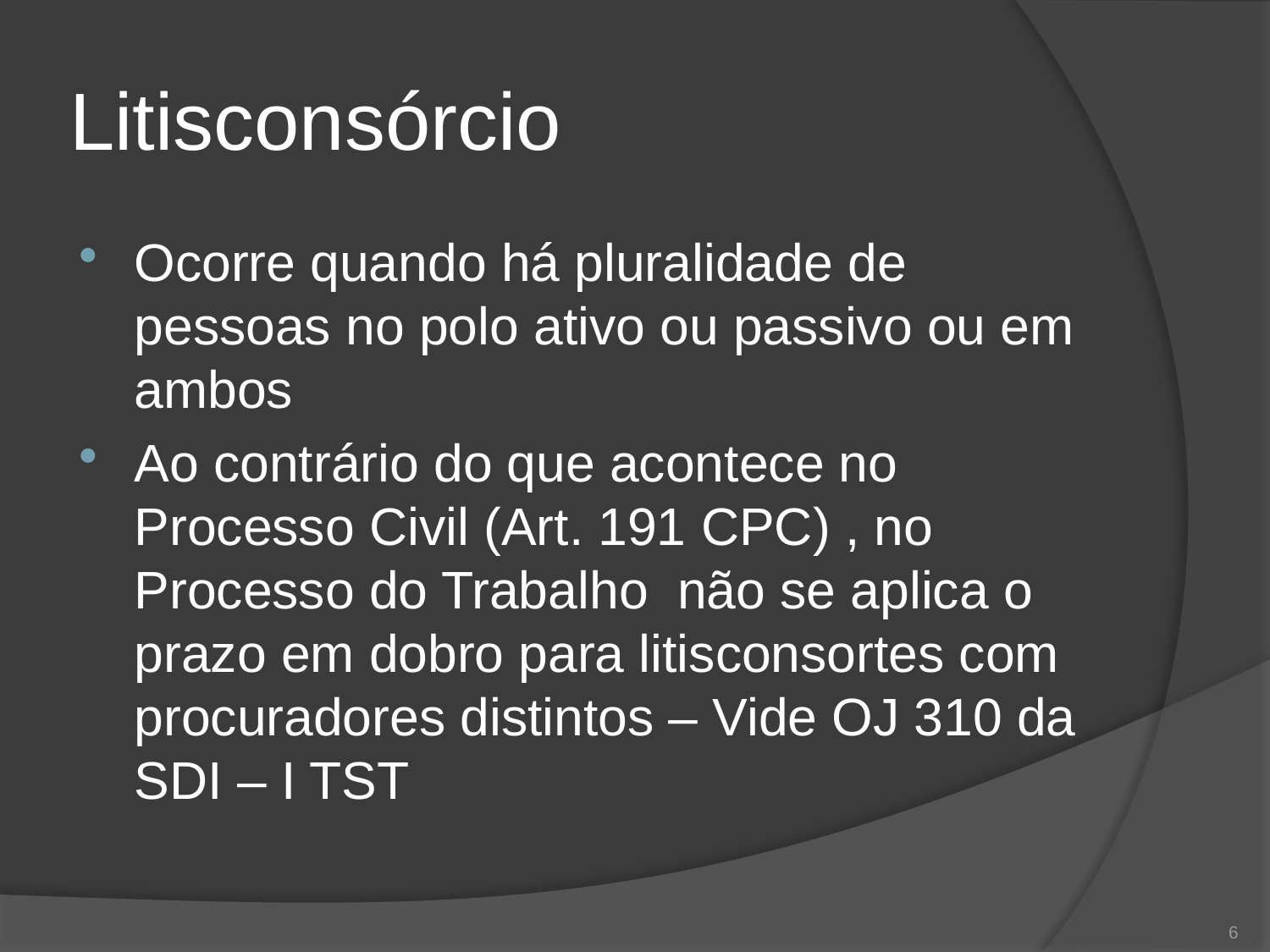

# Litisconsórcio
Ocorre quando há pluralidade de pessoas no polo ativo ou passivo ou em ambos
Ao contrário do que acontece no Processo Civil (Art. 191 CPC) , no Processo do Trabalho  não se aplica o prazo em dobro para litisconsortes com procuradores distintos – Vide OJ 310 da SDI – I TST
6